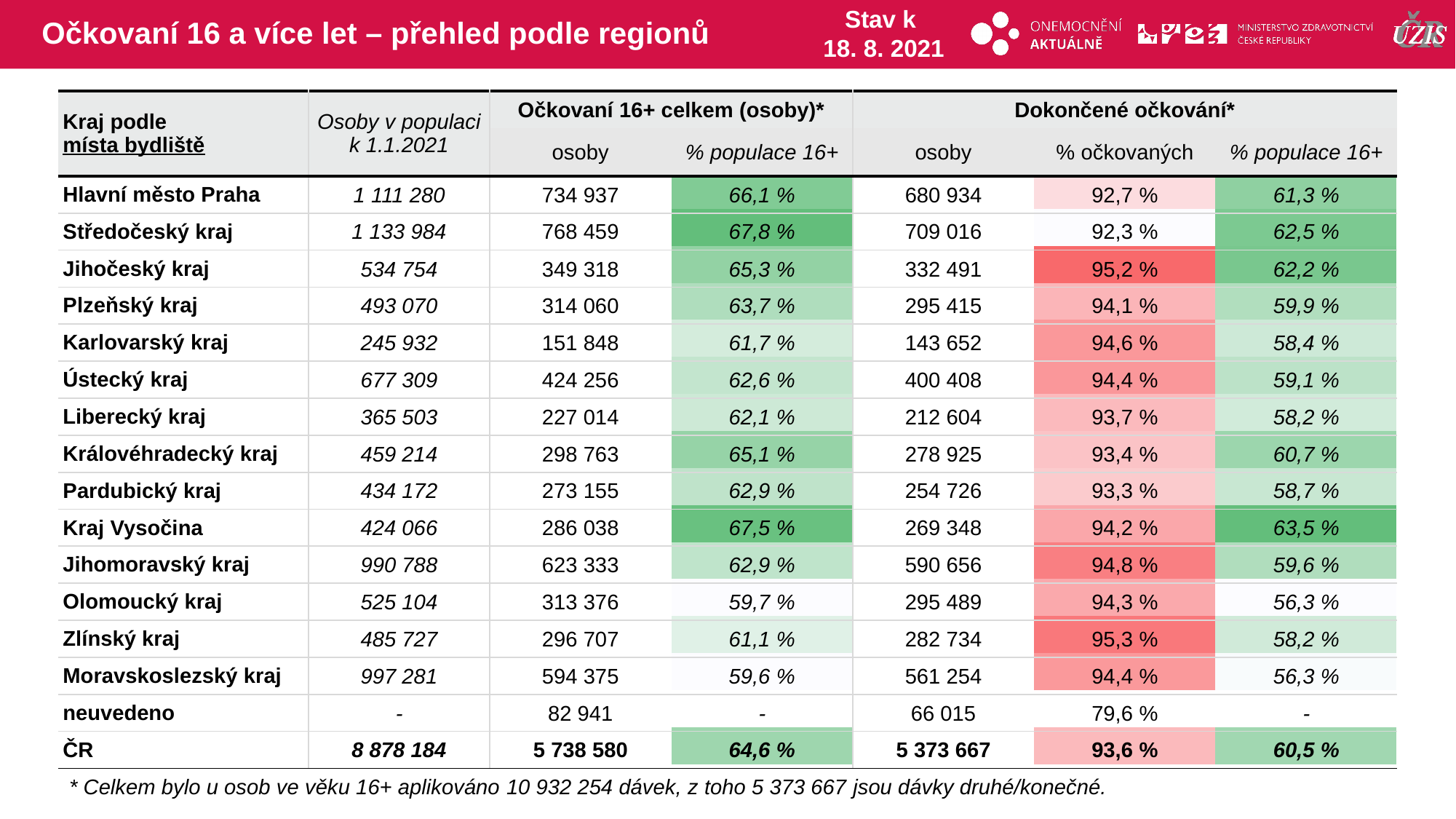

# Očkovaní 16 a více let – přehled podle regionů
Stav k
18. 8. 2021
| Kraj podle místa bydliště | Osoby v populaci k 1.1.2021 | Očkovaní 16+ celkem (osoby)\* |  | Dokončené očkování\* |  |  |
| --- | --- | --- | --- | --- | --- | --- |
|  |  | osoby | % populace 16+ | osoby | % očkovaných | % populace 16+ |
| Hlavní město Praha | 1 111 280 | 734 937 | 66,1 % | 680 934 | 92,7 % | 61,3 % |
| Středočeský kraj | 1 133 984 | 768 459 | 67,8 % | 709 016 | 92,3 % | 62,5 % |
| Jihočeský kraj | 534 754 | 349 318 | 65,3 % | 332 491 | 95,2 % | 62,2 % |
| Plzeňský kraj | 493 070 | 314 060 | 63,7 % | 295 415 | 94,1 % | 59,9 % |
| Karlovarský kraj | 245 932 | 151 848 | 61,7 % | 143 652 | 94,6 % | 58,4 % |
| Ústecký kraj | 677 309 | 424 256 | 62,6 % | 400 408 | 94,4 % | 59,1 % |
| Liberecký kraj | 365 503 | 227 014 | 62,1 % | 212 604 | 93,7 % | 58,2 % |
| Královéhradecký kraj | 459 214 | 298 763 | 65,1 % | 278 925 | 93,4 % | 60,7 % |
| Pardubický kraj | 434 172 | 273 155 | 62,9 % | 254 726 | 93,3 % | 58,7 % |
| Kraj Vysočina | 424 066 | 286 038 | 67,5 % | 269 348 | 94,2 % | 63,5 % |
| Jihomoravský kraj | 990 788 | 623 333 | 62,9 % | 590 656 | 94,8 % | 59,6 % |
| Olomoucký kraj | 525 104 | 313 376 | 59,7 % | 295 489 | 94,3 % | 56,3 % |
| Zlínský kraj | 485 727 | 296 707 | 61,1 % | 282 734 | 95,3 % | 58,2 % |
| Moravskoslezský kraj | 997 281 | 594 375 | 59,6 % | 561 254 | 94,4 % | 56,3 % |
| neuvedeno | - | 82 941 | - | 66 015 | 79,6 % | - |
| ČR | 8 878 184 | 5 738 580 | 64,6 % | 5 373 667 | 93,6 % | 60,5 % |
|  |  |  |  |  |  |
| --- | --- | --- | --- | --- | --- |
|  |  |  |  |  |  |
|  |  |  |  |  |  |
|  |  |  |  |  |  |
|  |  |  |  |  |  |
|  |  |  |  |  |  |
|  |  |  |  |  |  |
|  |  |  |  |  |  |
|  |  |  |  |  |  |
|  |  |  |  |  |  |
|  |  |  |  |  |  |
|  |  |  |  |  |  |
|  |  |  |  |  |  |
|  |  |  |  |  |  |
|  |  |  |  |  |  |
|  |  |  |  |  |  |
* Celkem bylo u osob ve věku 16+ aplikováno 10 932 254 dávek, z toho 5 373 667 jsou dávky druhé/konečné.